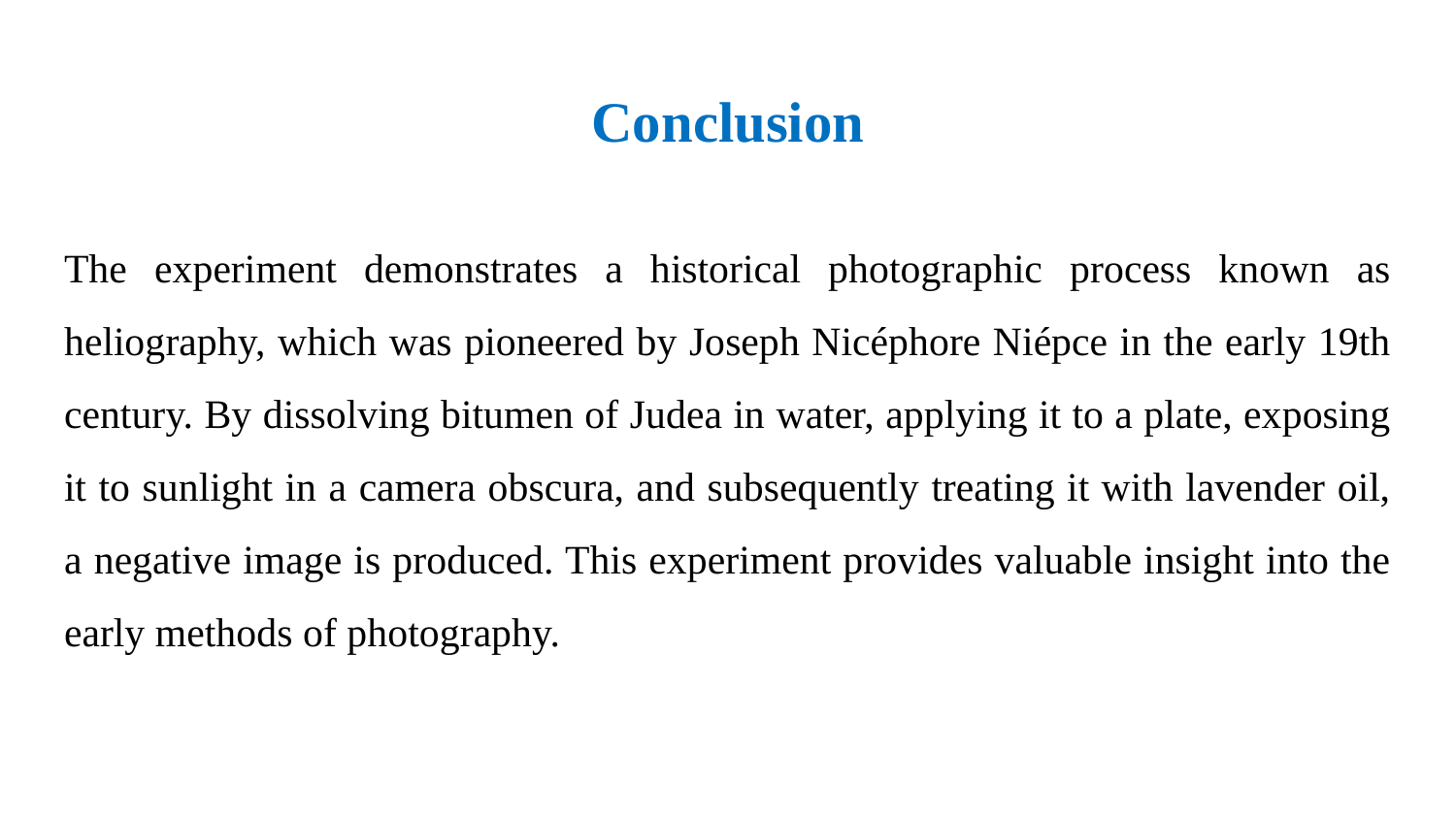

# Conclusion
The experiment demonstrates a historical photographic process known as heliography, which was pioneered by Joseph Nicéphore Niépce in the early 19th century. By dissolving bitumen of Judea in water, applying it to a plate, exposing it to sunlight in a camera obscura, and subsequently treating it with lavender oil, a negative image is produced. This experiment provides valuable insight into the early methods of photography.